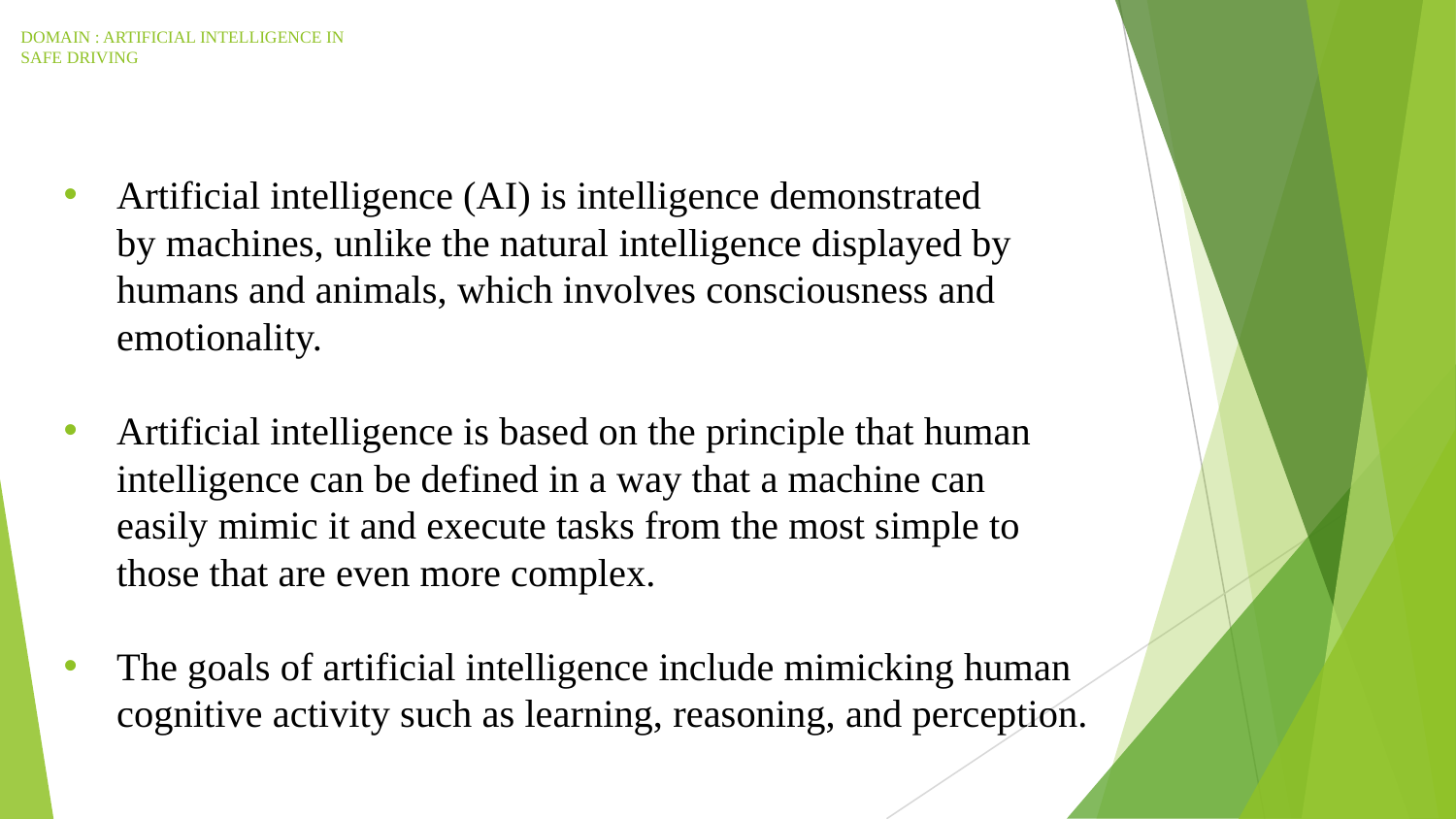

# DOMAIN : ARTIFICIAL INTELLIGENCE IN SAFE DRIVING
Artificial intelligence (AI) is intelligence demonstrated by machines, unlike the natural intelligence displayed by humans and animals, which involves consciousness and emotionality.

Artificial intelligence is based on the principle that human intelligence can be defined in a way that a machine can easily mimic it and execute tasks from the most simple to those that are even more complex.

The goals of artificial intelligence include mimicking human cognitive activity such as learning, reasoning, and perception.